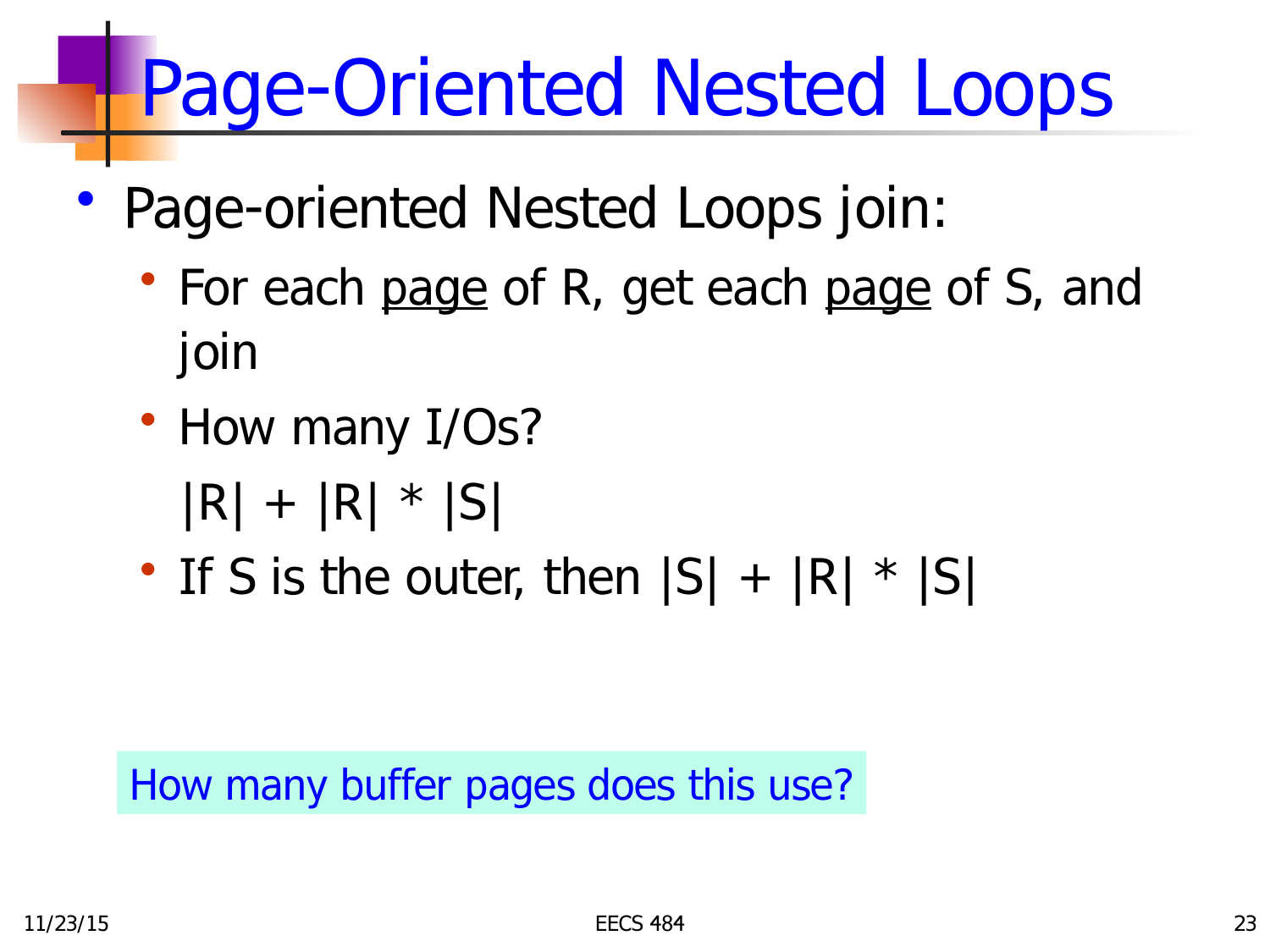

# Page-Oriented Nested Loops
Page-oriented Nested Loops join:
For each page of R, get each page of S, and join
How many I/Os?
	|R| + |R| * |S|
If S is the outer, then |S| + |R| * |S|
How many buffer pages does this use?
11/23/15
EECS 484
23